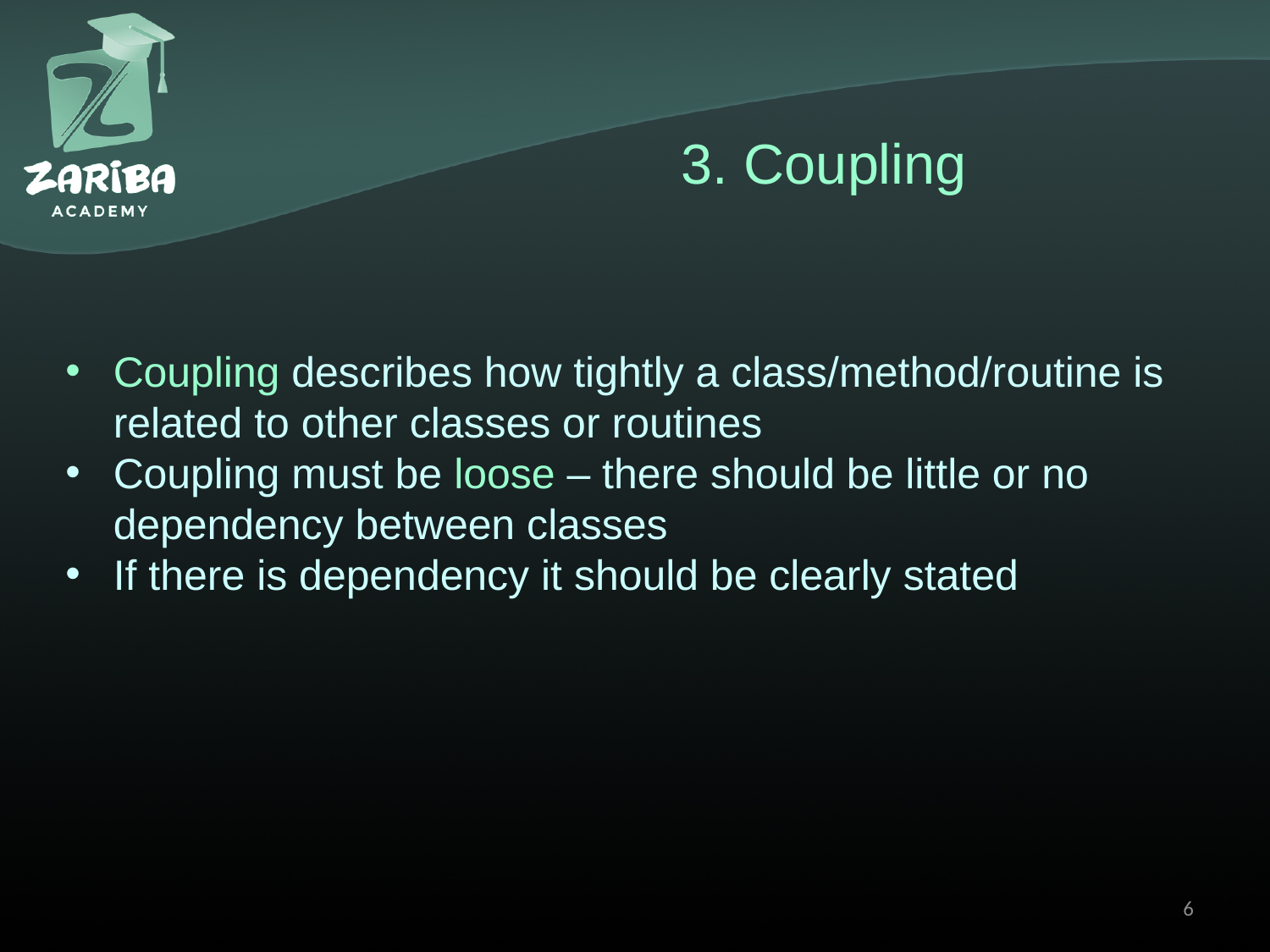

# 3. Coupling

Coupling describes how tightly a class/method/routine is related to other classes or routines
Coupling must be loose – there should be little or no dependency between classes
If there is dependency it should be clearly stated

6